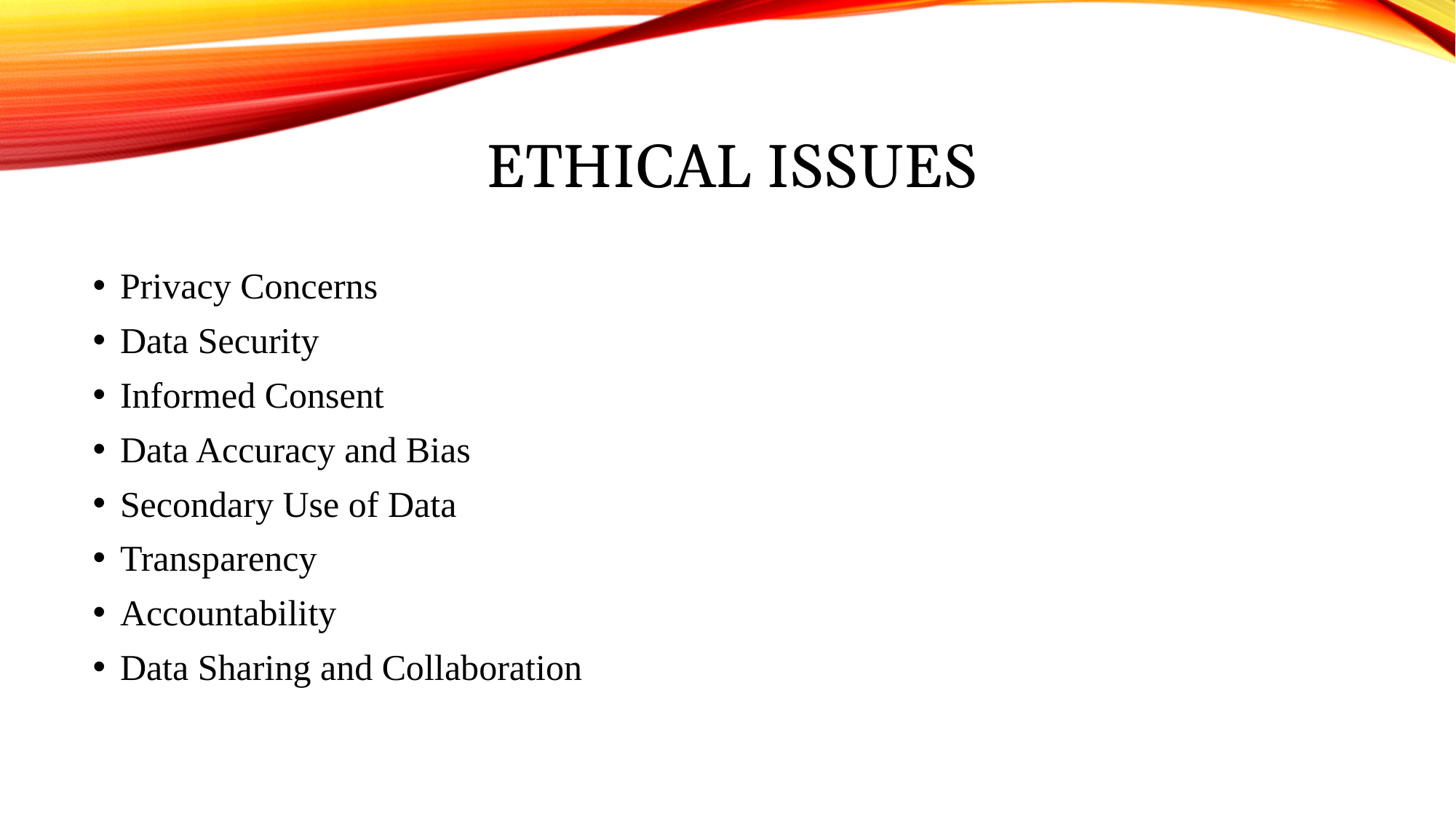

# Ethical Issues
Privacy Concerns
Data Security
Informed Consent
Data Accuracy and Bias
Secondary Use of Data
Transparency
Accountability
Data Sharing and Collaboration